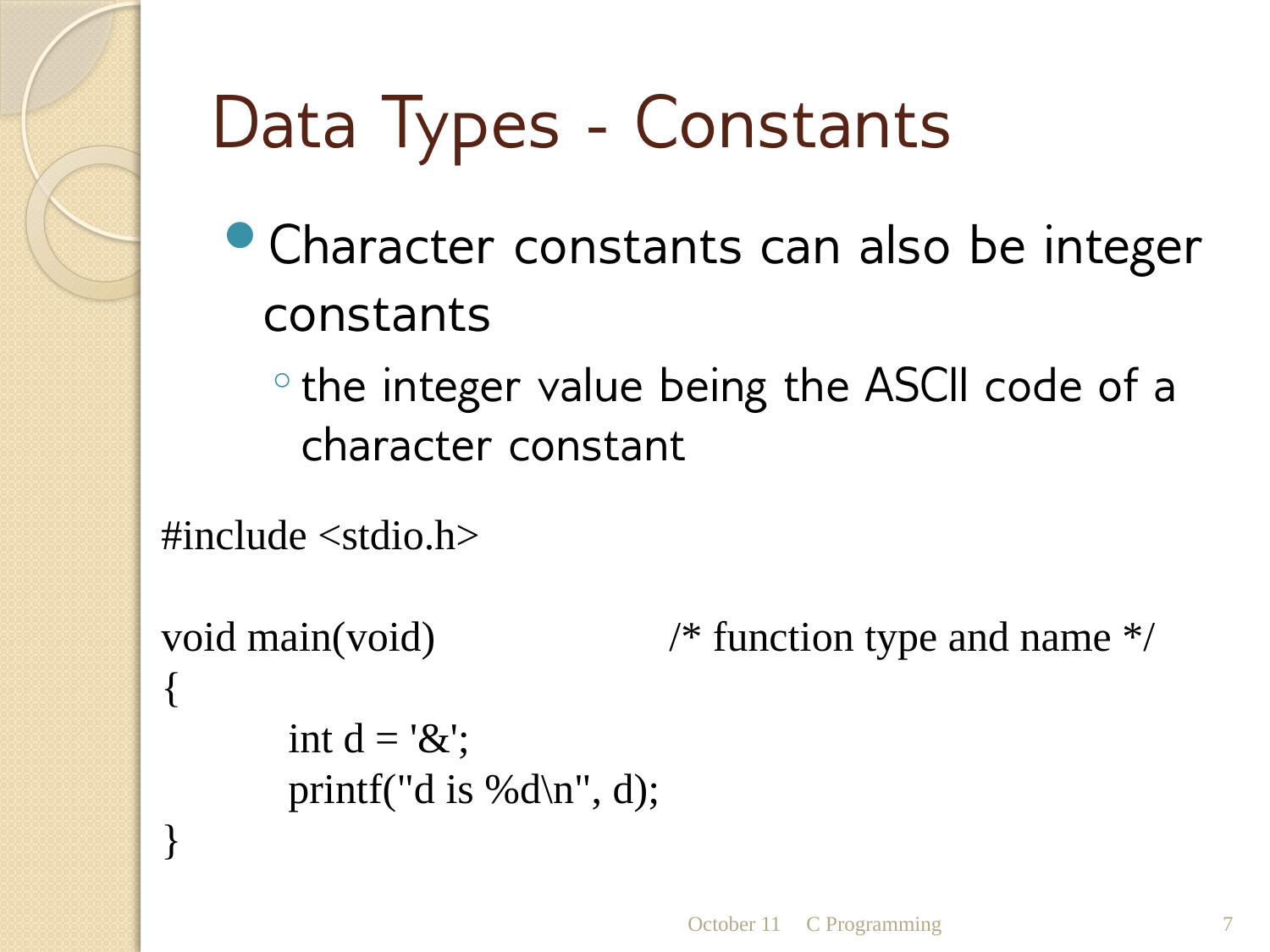

# Data Types - Constants
Character constants can also be integer constants
the integer value being the ASCII code of a character constant
#include <stdio.h>

void main(void)		/* function type and name */
{
	int d = '&';
	printf("d is %d\n", d);
}
October 11
C Programming
7